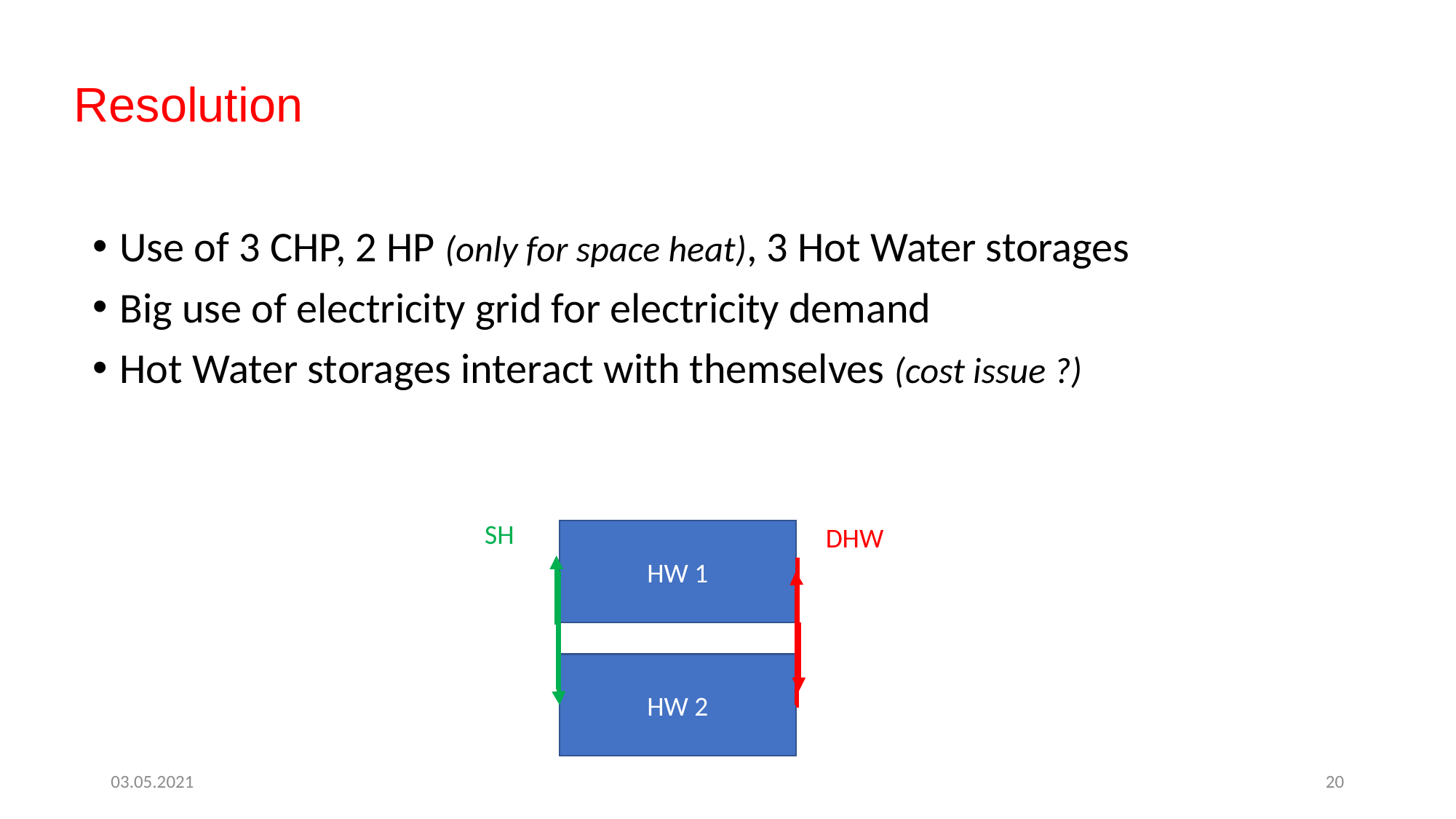

# Resolution
Use of 3 CHP, 2 HP (only for space heat), 3 Hot Water storages
Big use of electricity grid for electricity demand
Hot Water storages interact with themselves (cost issue ?)

SH
DHW
HW 1
HW 2
03.05.2021
20